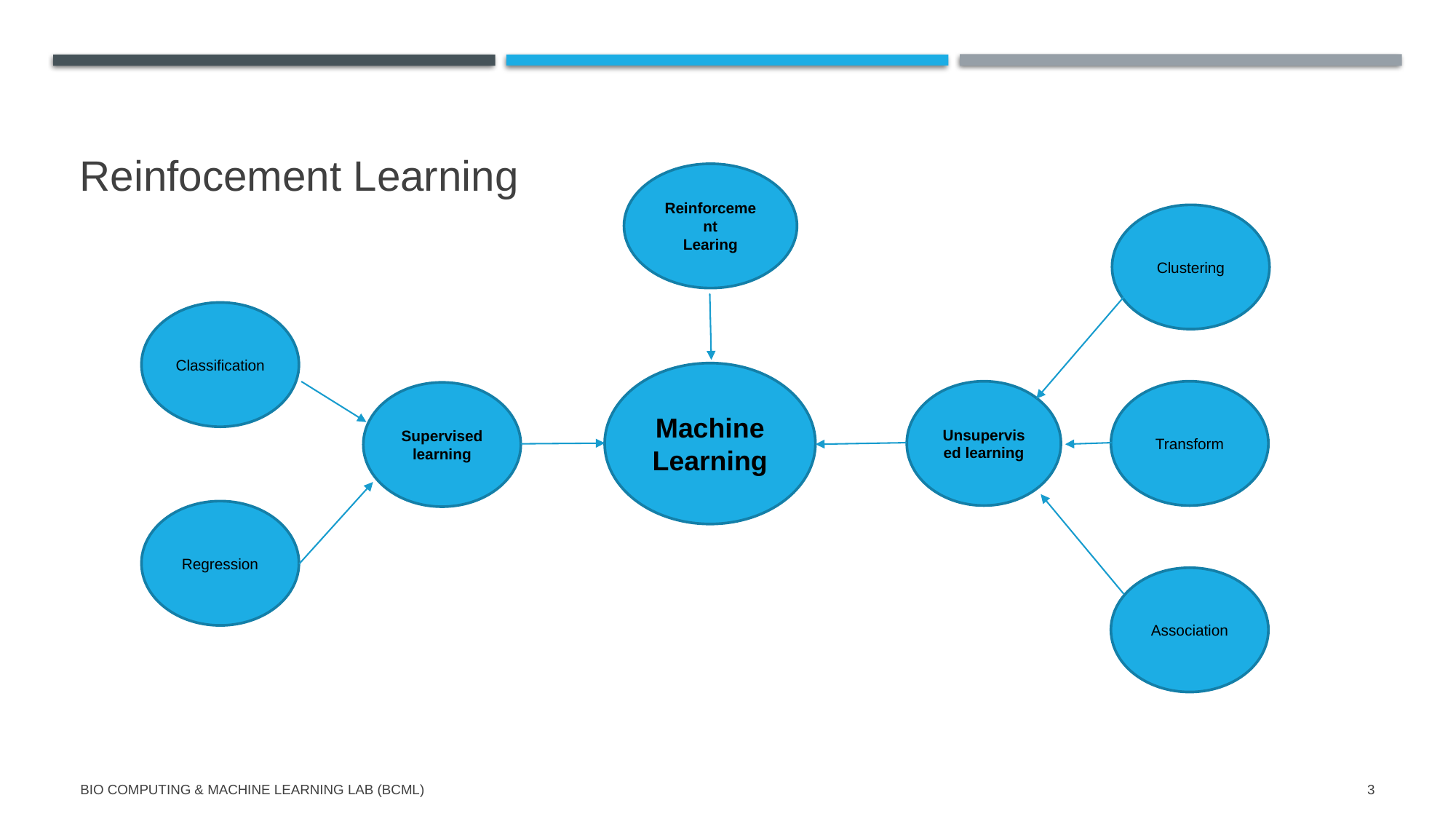

# Reinfocement Learning
Reinforcement
Learing
Clustering
Classification
Machine
Learning
Transform
Unsupervised learning

Supervised learning
Regression
Association
Bio Computing & Machine Learning Lab (BCML)
3